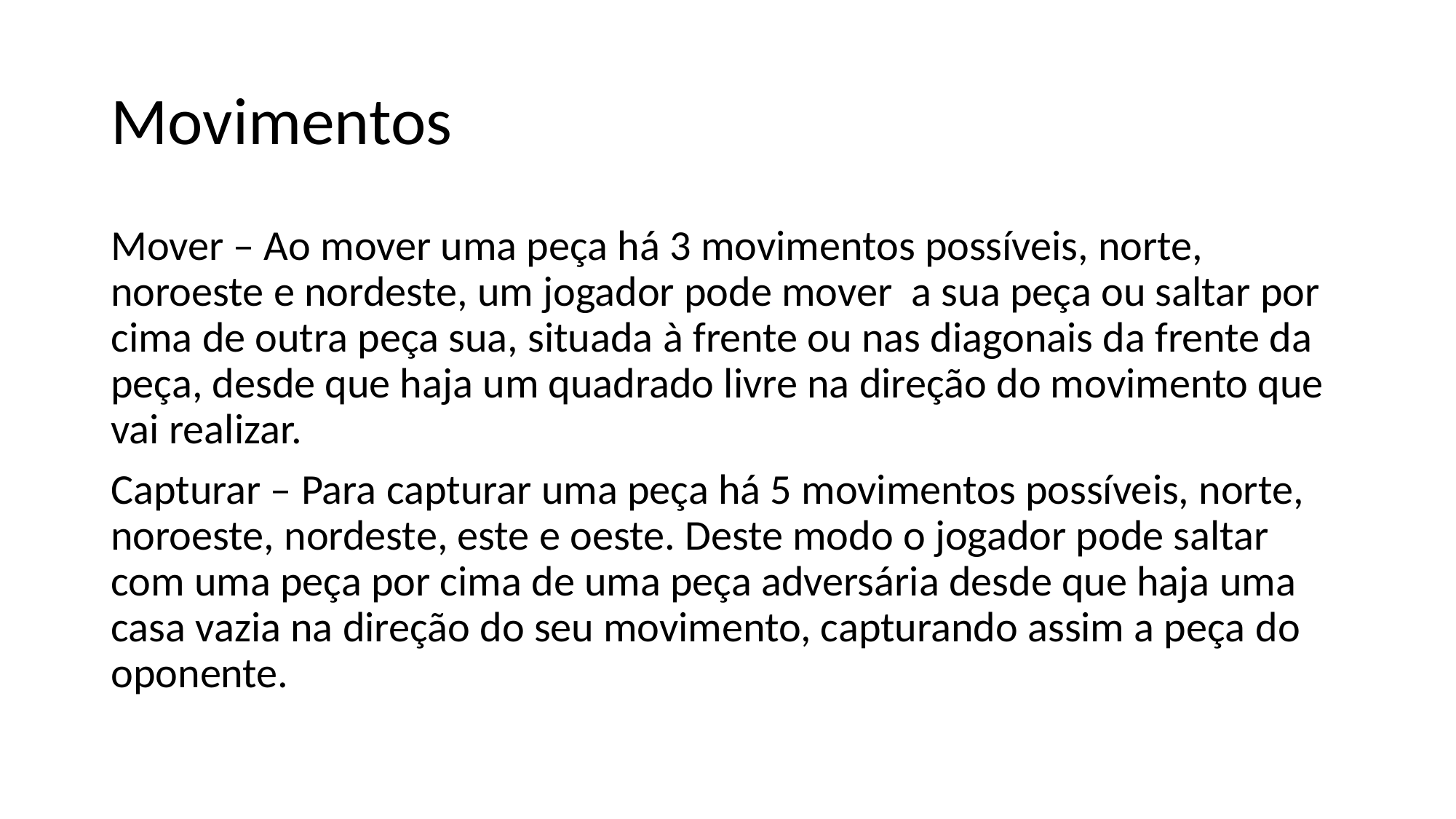

# Movimentos
Mover – Ao mover uma peça há 3 movimentos possíveis, norte, noroeste e nordeste, um jogador pode mover  a sua peça ou saltar por cima de outra peça sua, situada à frente ou nas diagonais da frente da peça, desde que haja um quadrado livre na direção do movimento que vai realizar.
Capturar – Para capturar uma peça há 5 movimentos possíveis, norte, noroeste, nordeste, este e oeste. Deste modo o jogador pode saltar com uma peça por cima de uma peça adversária desde que haja uma casa vazia na direção do seu movimento, capturando assim a peça do oponente.